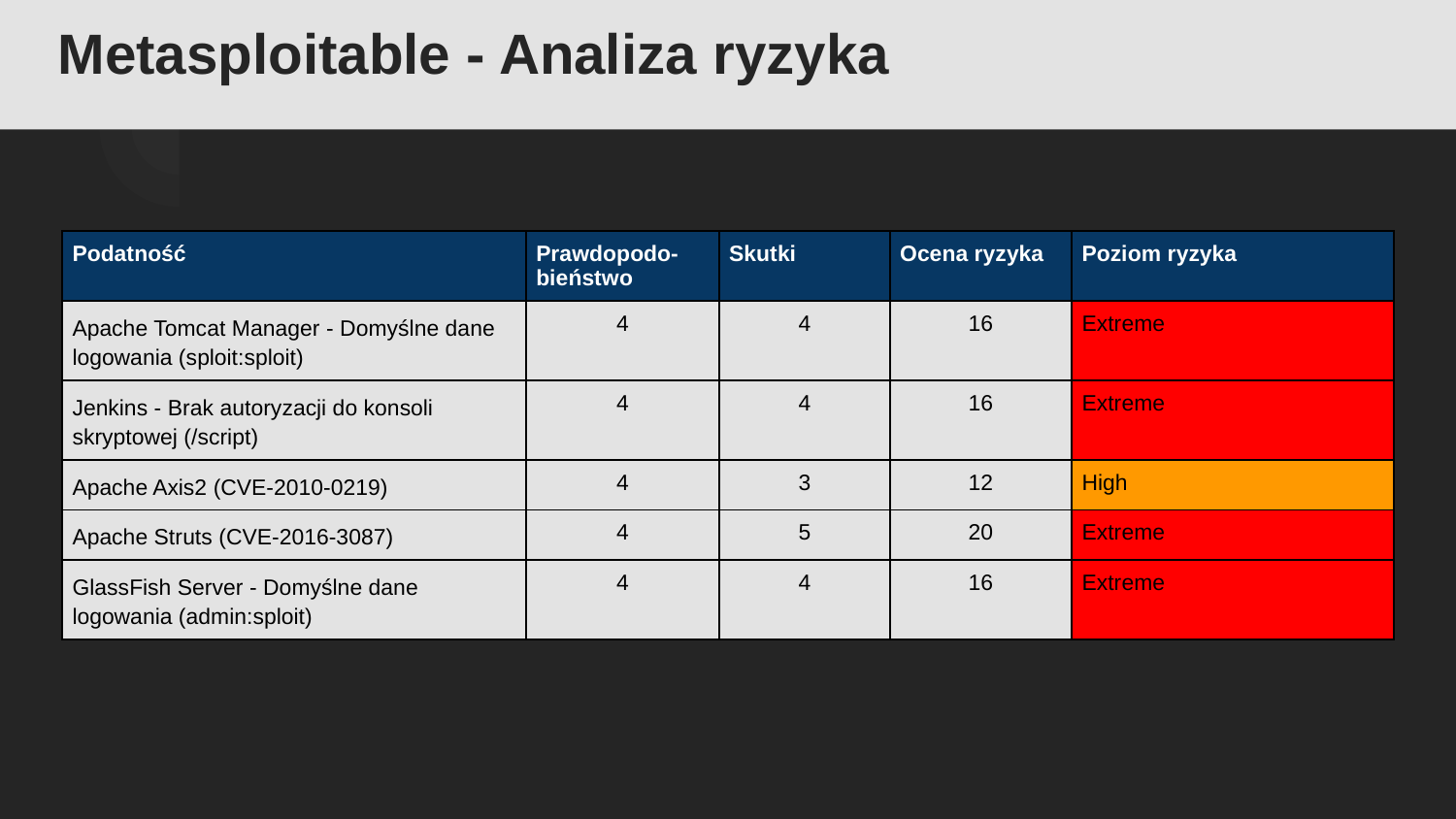

Metasploitable - Analiza ryzyka

| Podatność | Prawdopodo- bieństwo | Skutki | Ocena ryzyka | Poziom ryzyka |
| --- | --- | --- | --- | --- |
| Apache Tomcat Manager - Domyślne dane logowania (sploit:sploit) | 4 | 4 | 16 | Extreme |
| Jenkins - Brak autoryzacji do konsoli skryptowej (/script) | 4 | 4 | 16 | Extreme |
| Apache Axis2 (CVE-2010-0219) | 4 | 3 | 12 | High |
| Apache Struts (CVE-2016-3087) | 4 | 5 | 20 | Extreme |
| GlassFish Server - Domyślne dane logowania (admin:sploit) | 4 | 4 | 16 | Extreme |